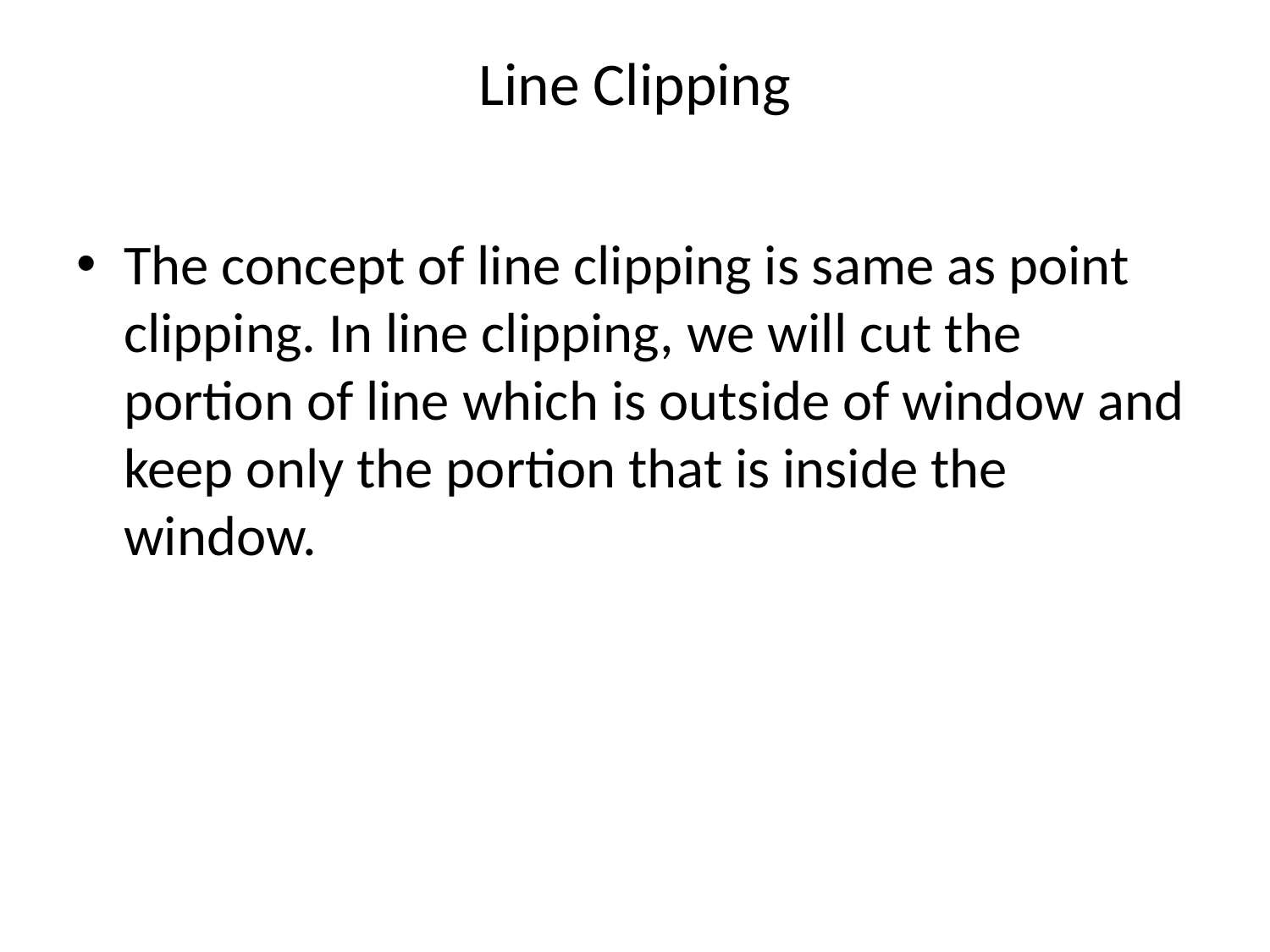

# Line Clipping
The concept of line clipping is same as point clipping. In line clipping, we will cut the portion of line which is outside of window and keep only the portion that is inside the window.